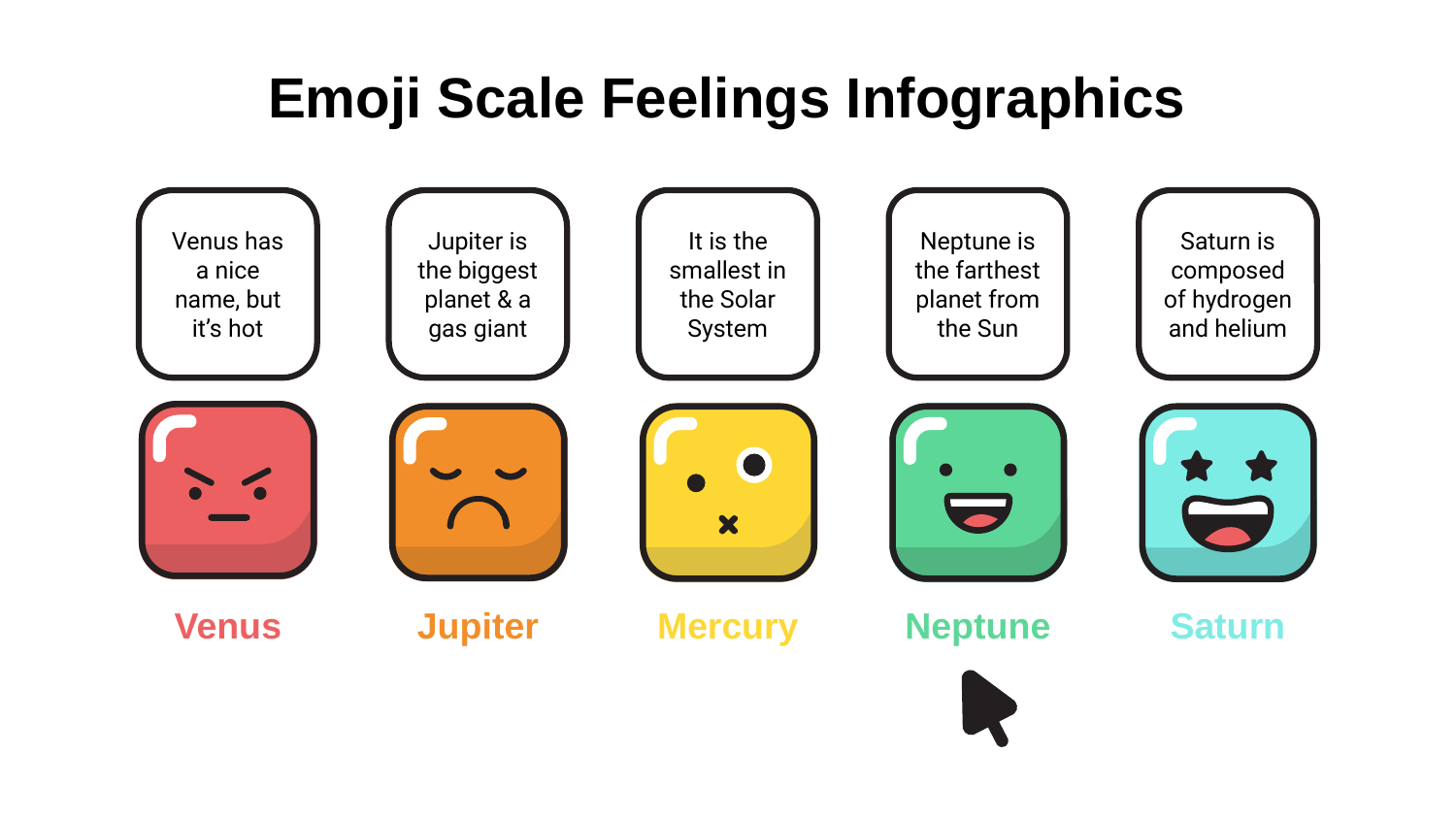

# Emoji Scale Feelings Infographics
Venus has a nice name, but it’s hot

Venus
Jupiter is the biggest planet & a gas giant

Jupiter
It is the smallest in the Solar System

Mercury
Neptune is the farthest planet from the Sun

Neptune
Saturn is composed of hydrogen and helium

Saturn